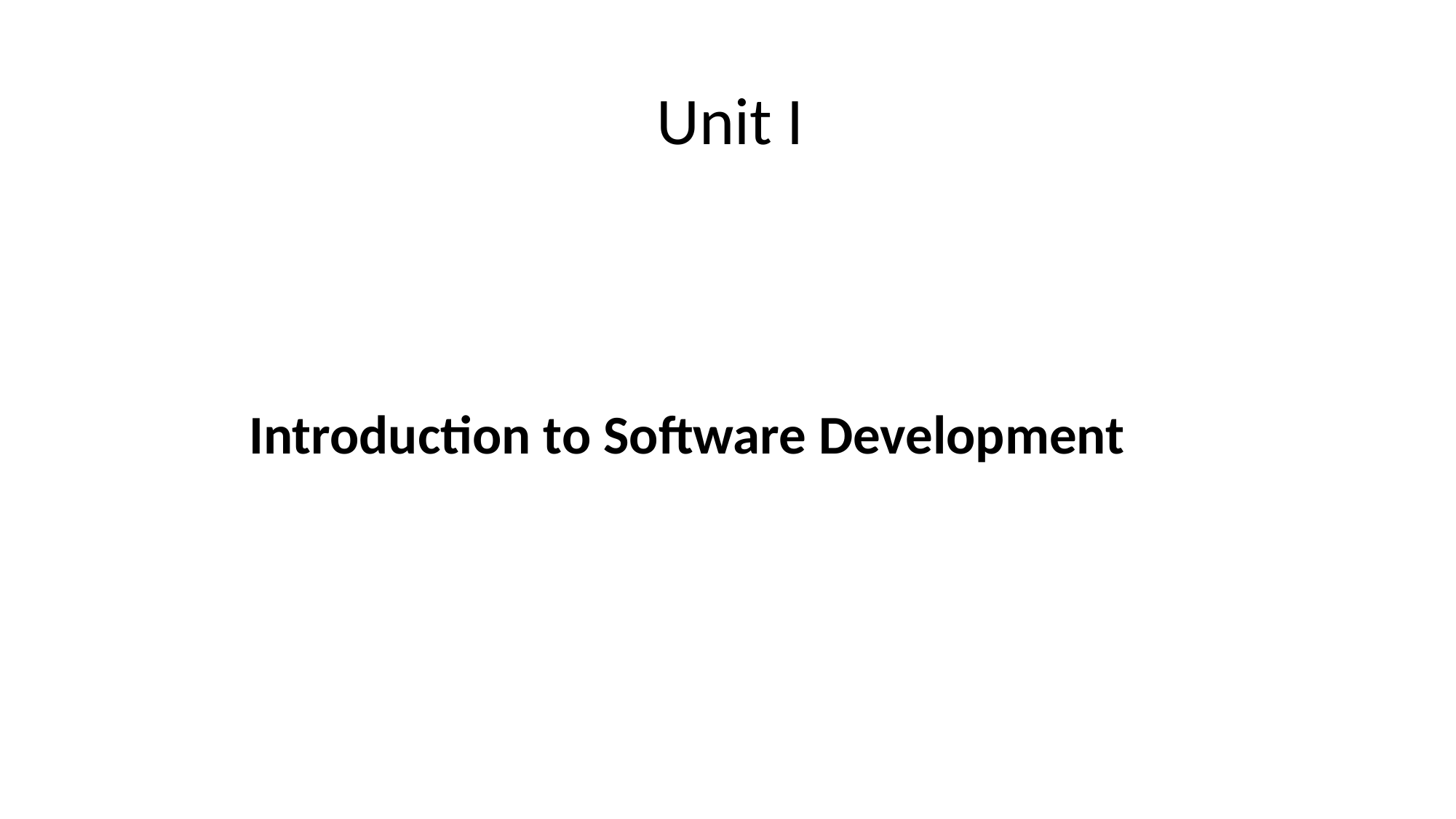

# Unit I

  	   Introduction to Software Development